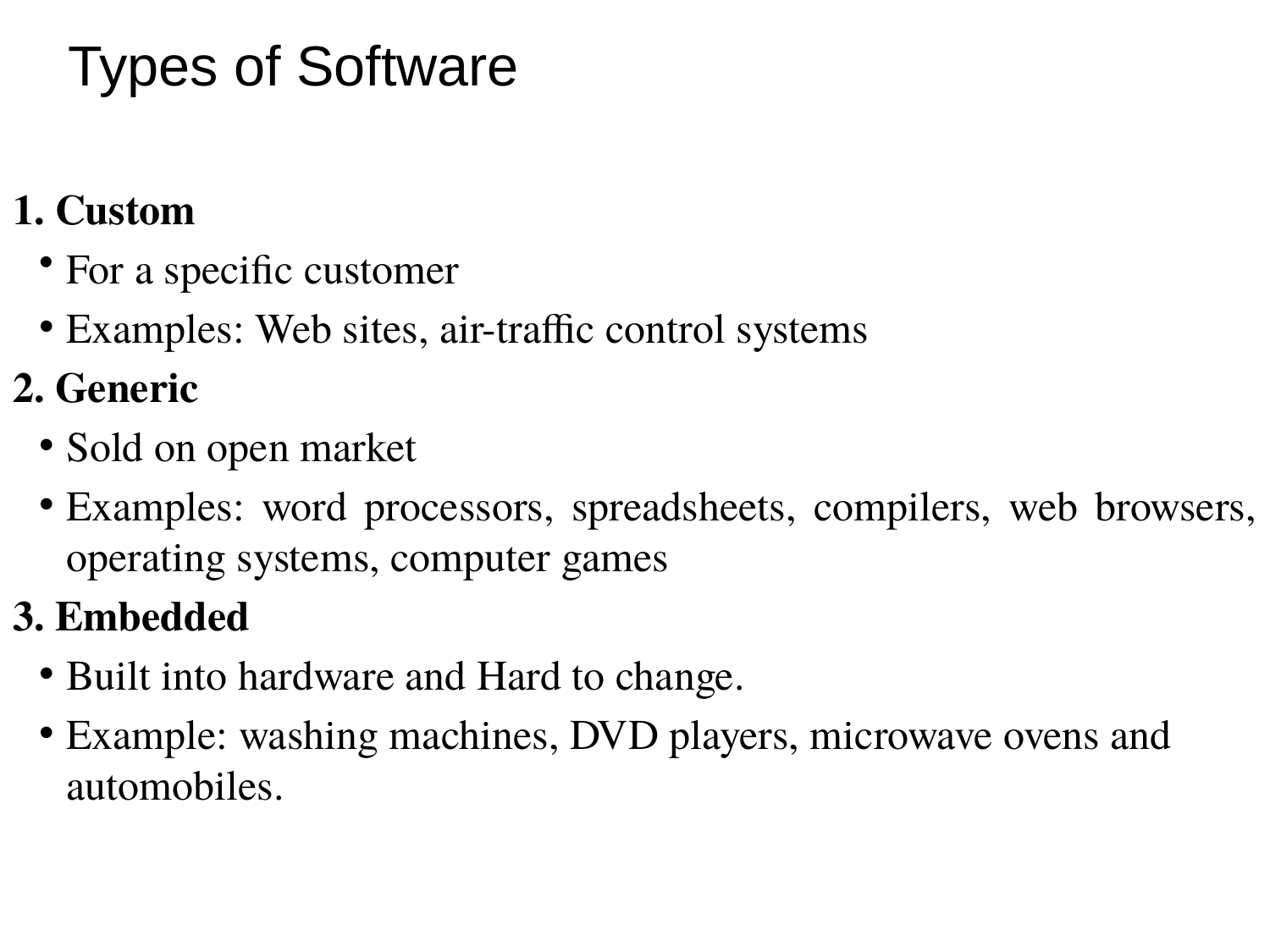

# Types of Software
1. Custom
For a specific customer
Examples: Web sites, air-traffic control systems
2. Generic
Sold on open market
Examples: word processors, spreadsheets, compilers, web browsers, operating systems, computer games
3. Embedded
Built into hardware and Hard to change.
Example: washing machines, DVD players, microwave ovens and automobiles.

4